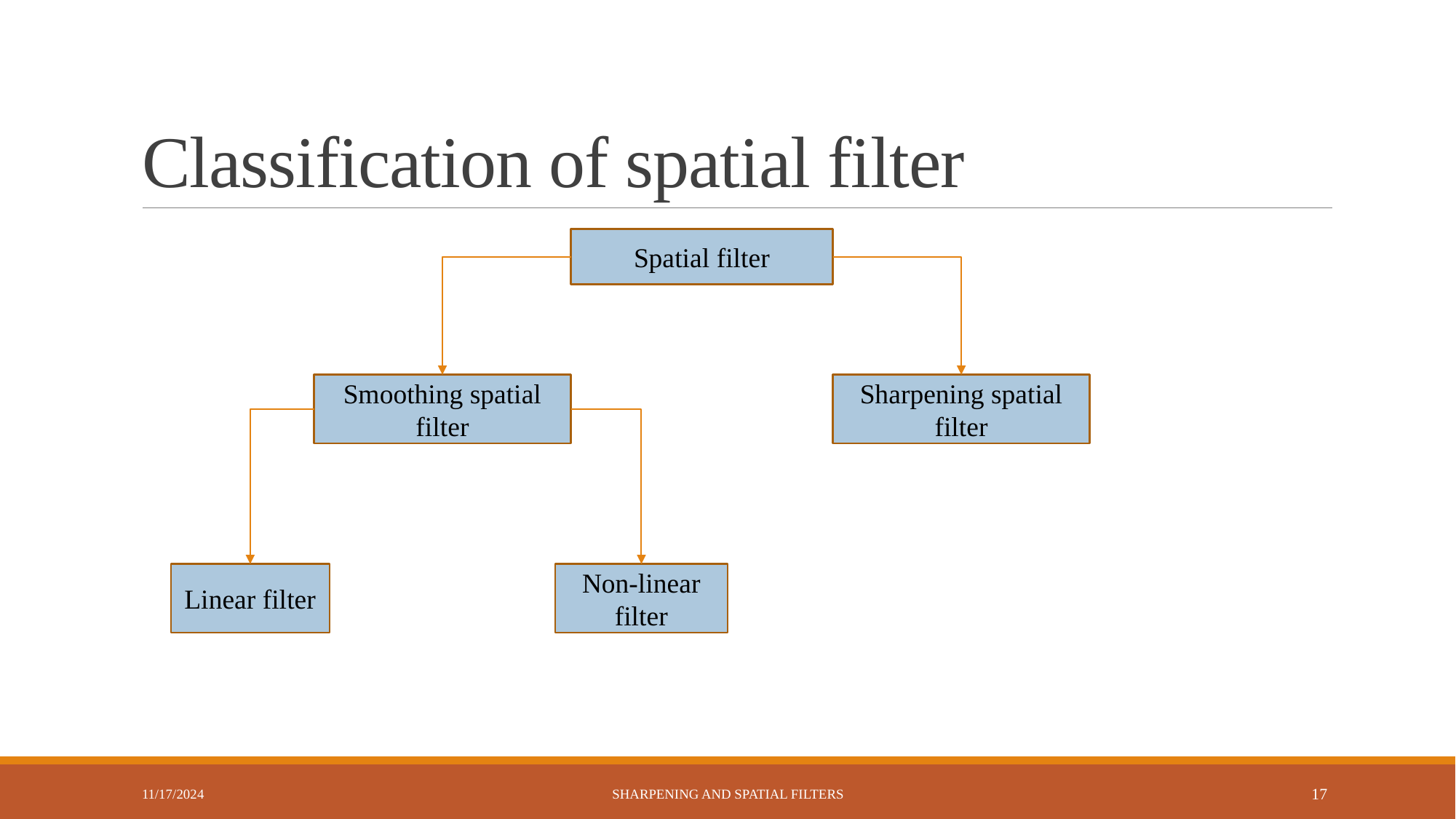

# Classification of spatial filter
Spatial filter
Sharpening spatial filter
Smoothing spatial filter
Linear filter
Non-linear filter
11/17/2024
Sharpening and Spatial Filters
17